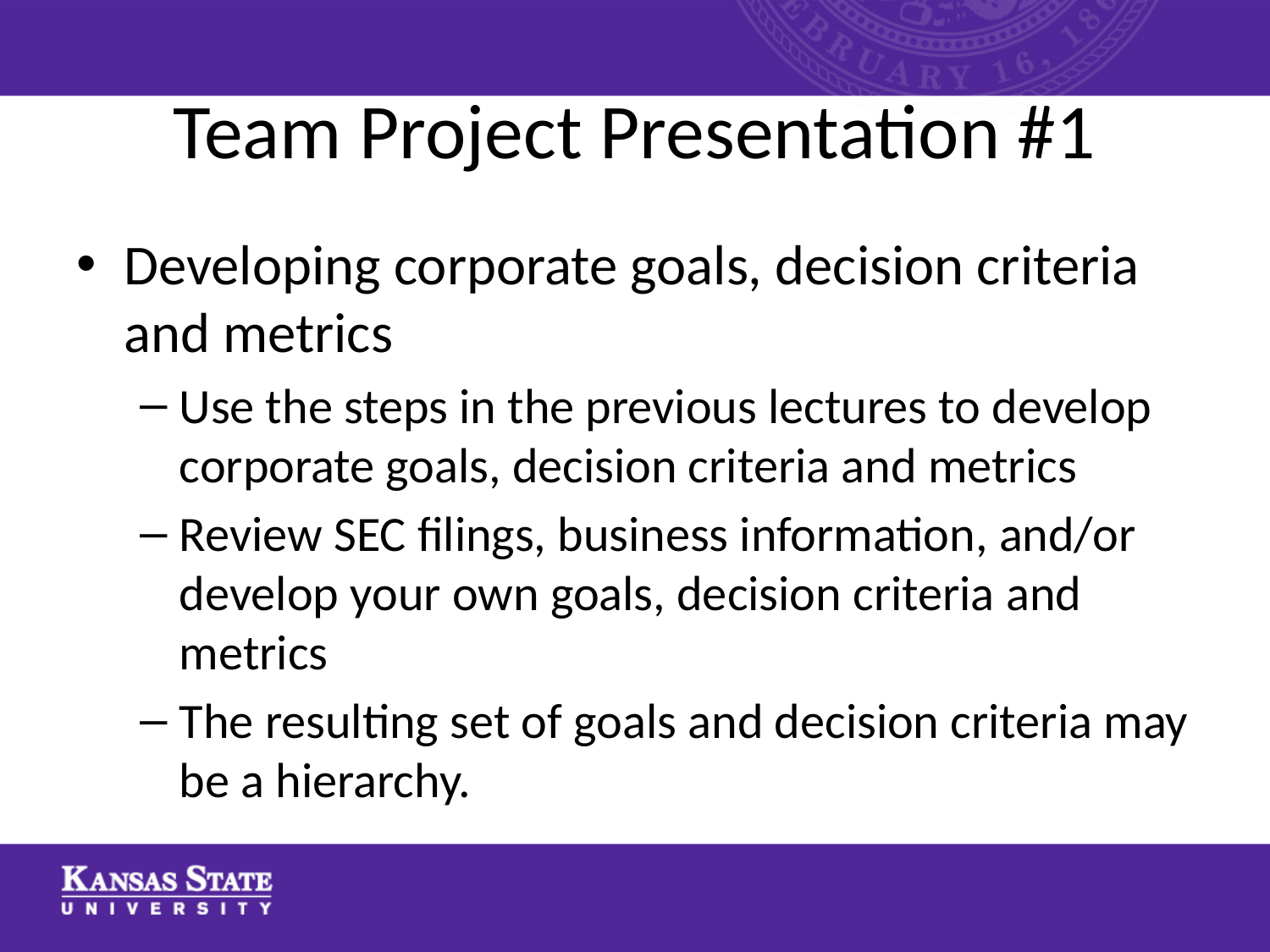

# Team Project Presentation #1
Developing corporate goals, decision criteria and metrics
Use the steps in the previous lectures to develop corporate goals, decision criteria and metrics
Review SEC filings, business information, and/or develop your own goals, decision criteria and metrics
The resulting set of goals and decision criteria may be a hierarchy.